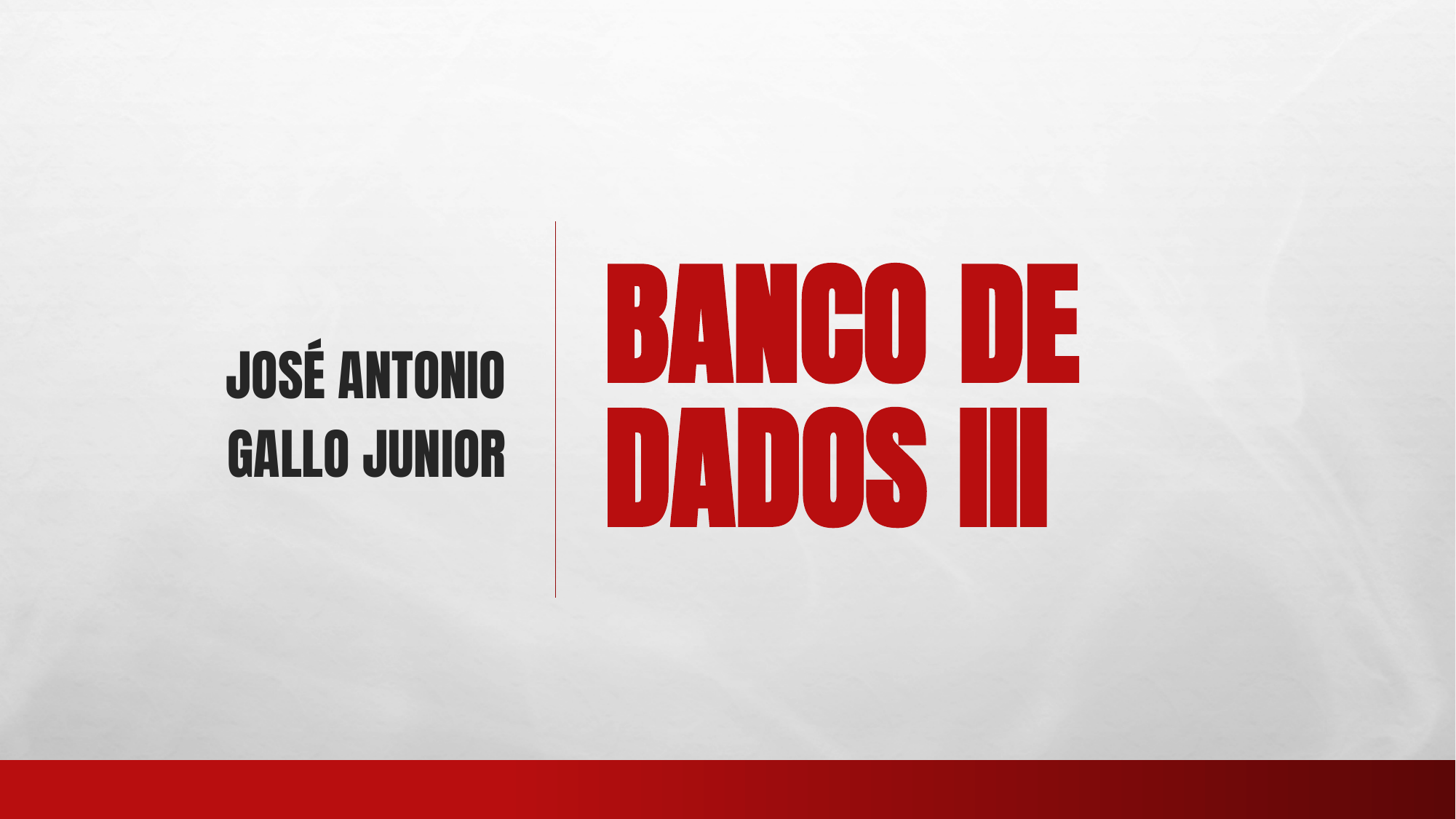

# BANCO DE DADOS III
José Antonio Gallo JunioR